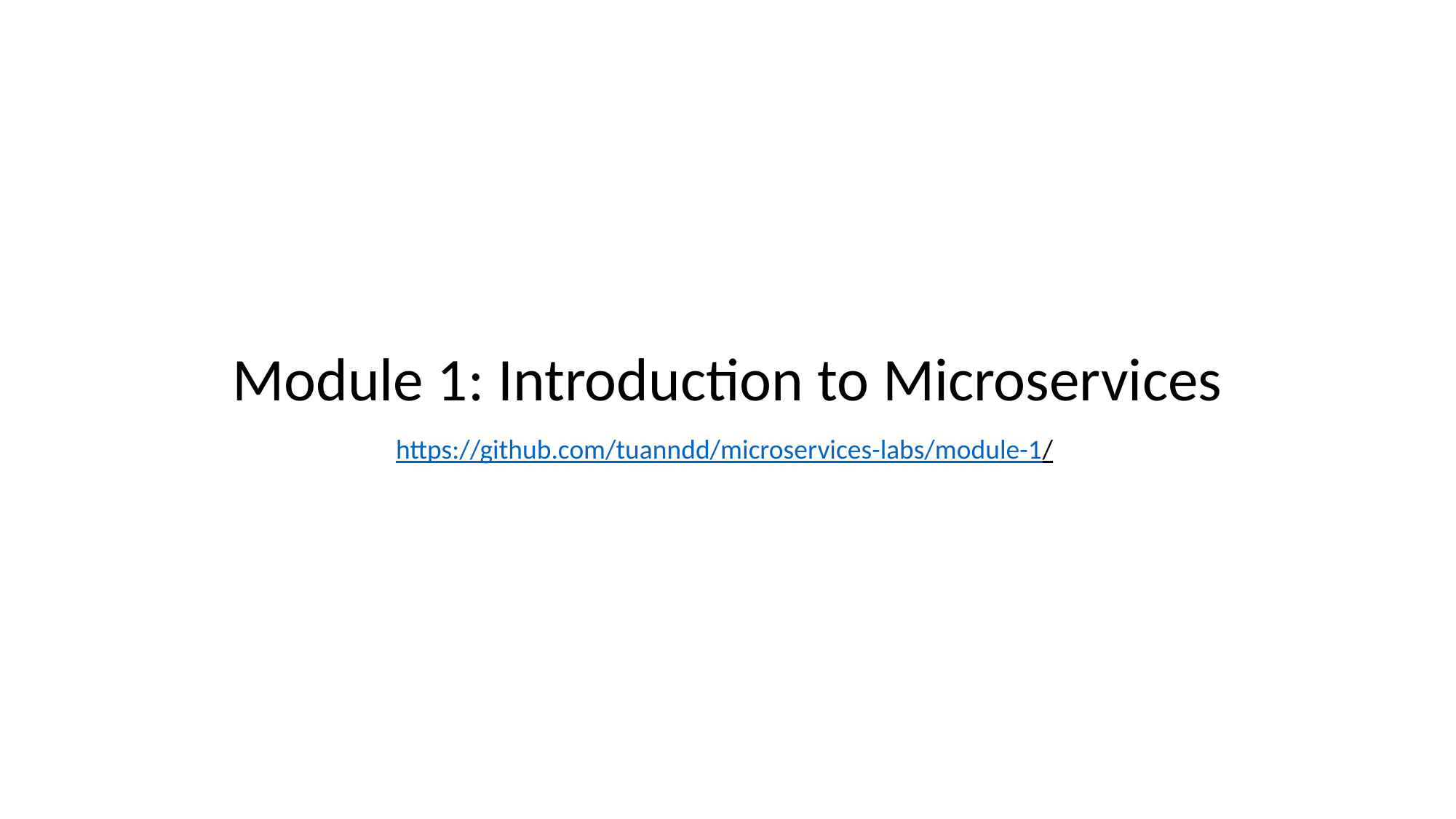

# Module 1: Introduction to Microservices
https://github.com/tuanndd/microservices-labs/module-1/